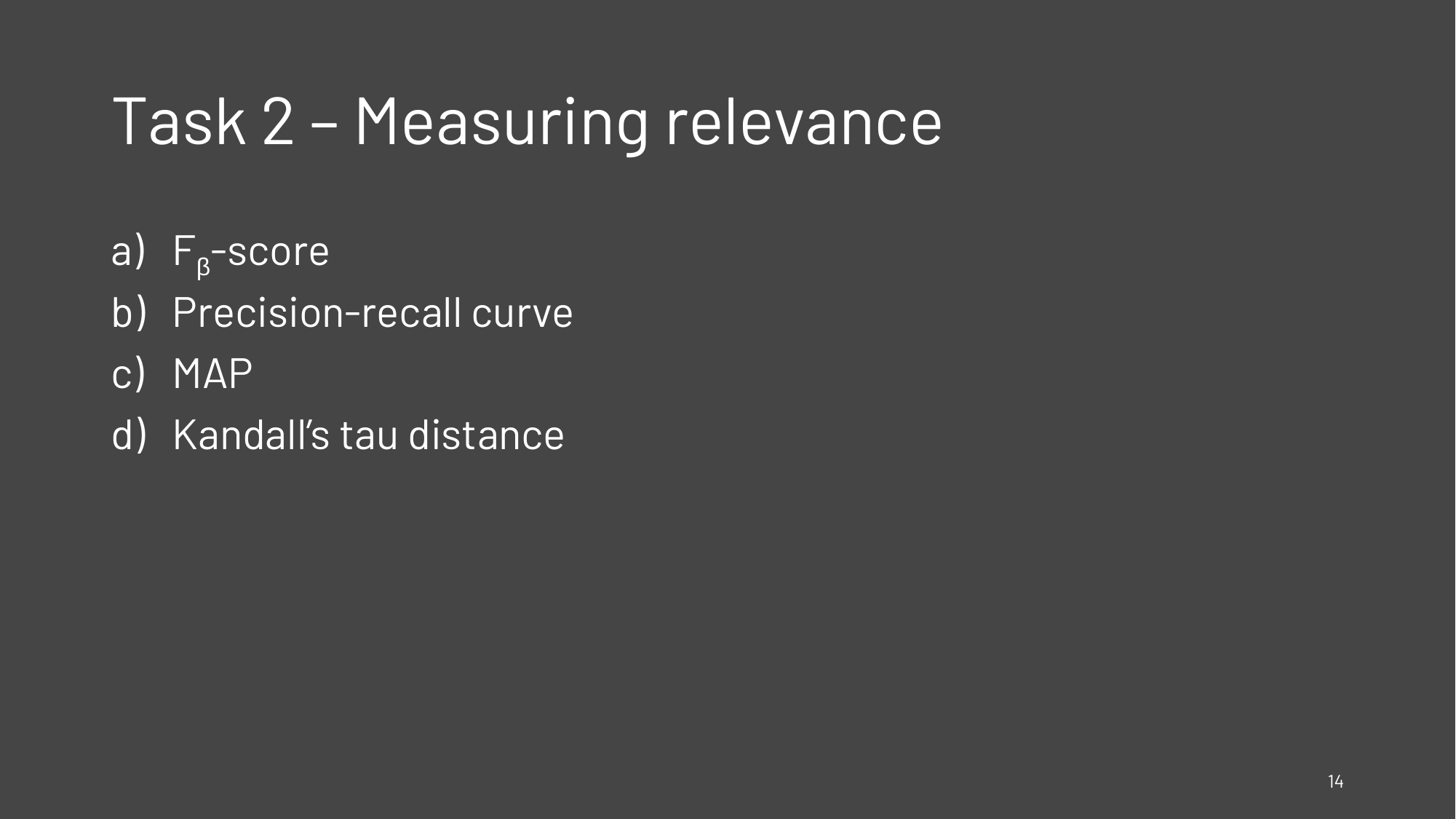

# Task 2 – Measuring relevance
Fβ-score
Precision-recall curve
MAP
Kandall’s tau distance
14